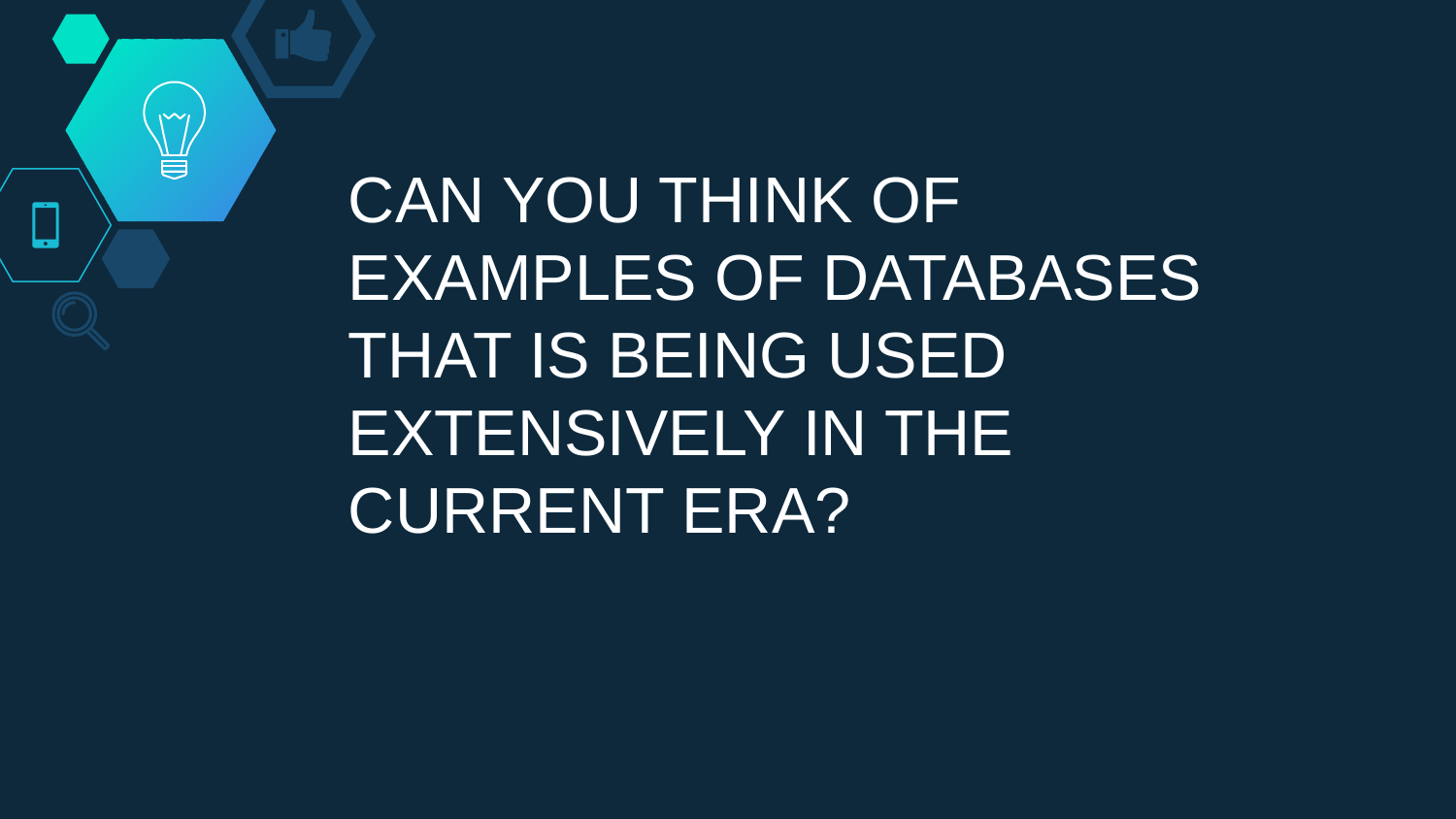

CAN YOU THINK OF EXAMPLES OF DATABASES THAT IS BEING USED EXTENSIVELY IN THE CURRENT ERA?